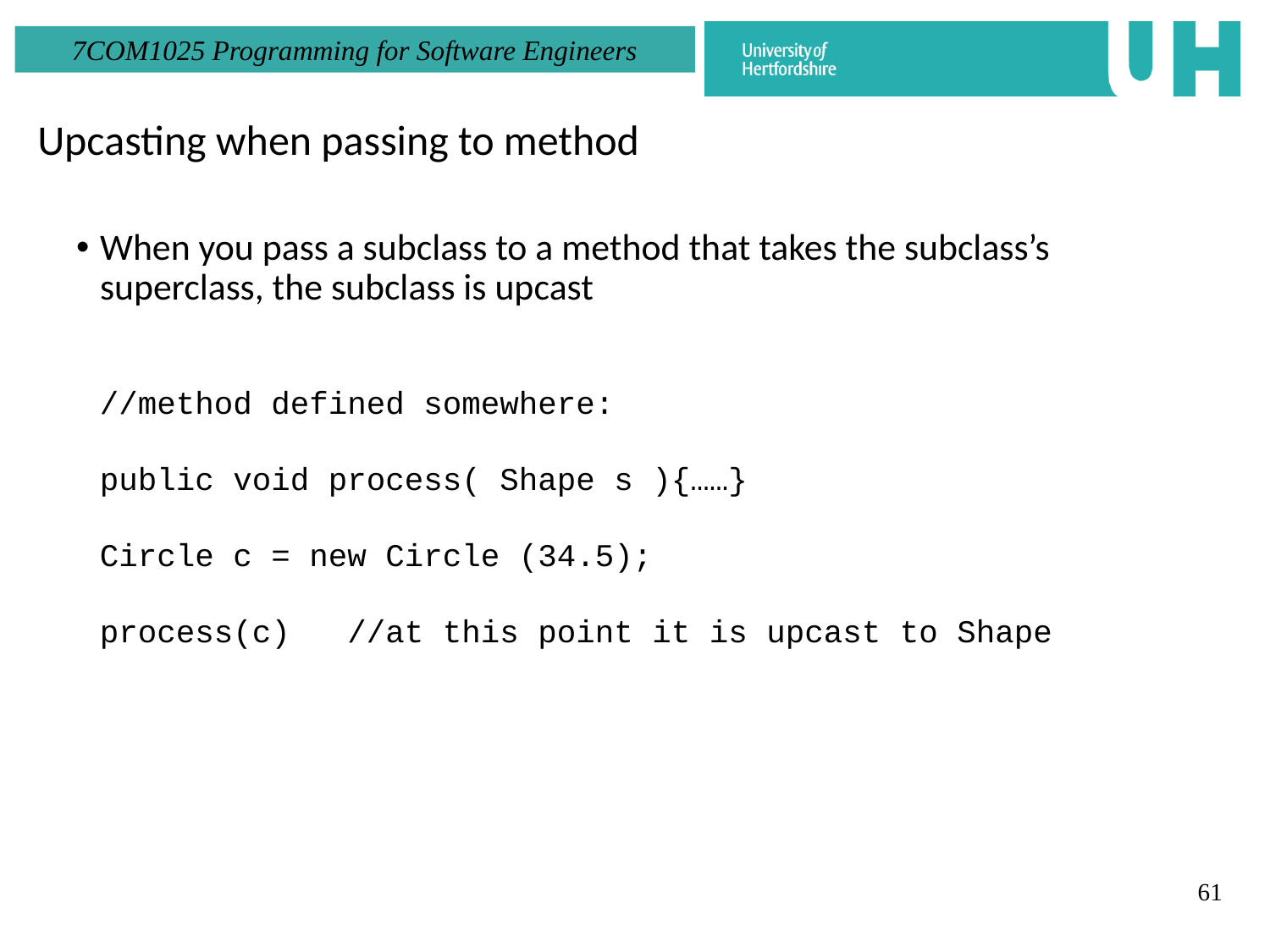

Upcasting when passing to method
When you pass a subclass to a method that takes the subclass’s superclass, the subclass is upcast
//method defined somewhere:

public void process( Shape s ){……}

Circle c = new Circle (34.5);

process(c)   //at this point it is upcast to Shape
61